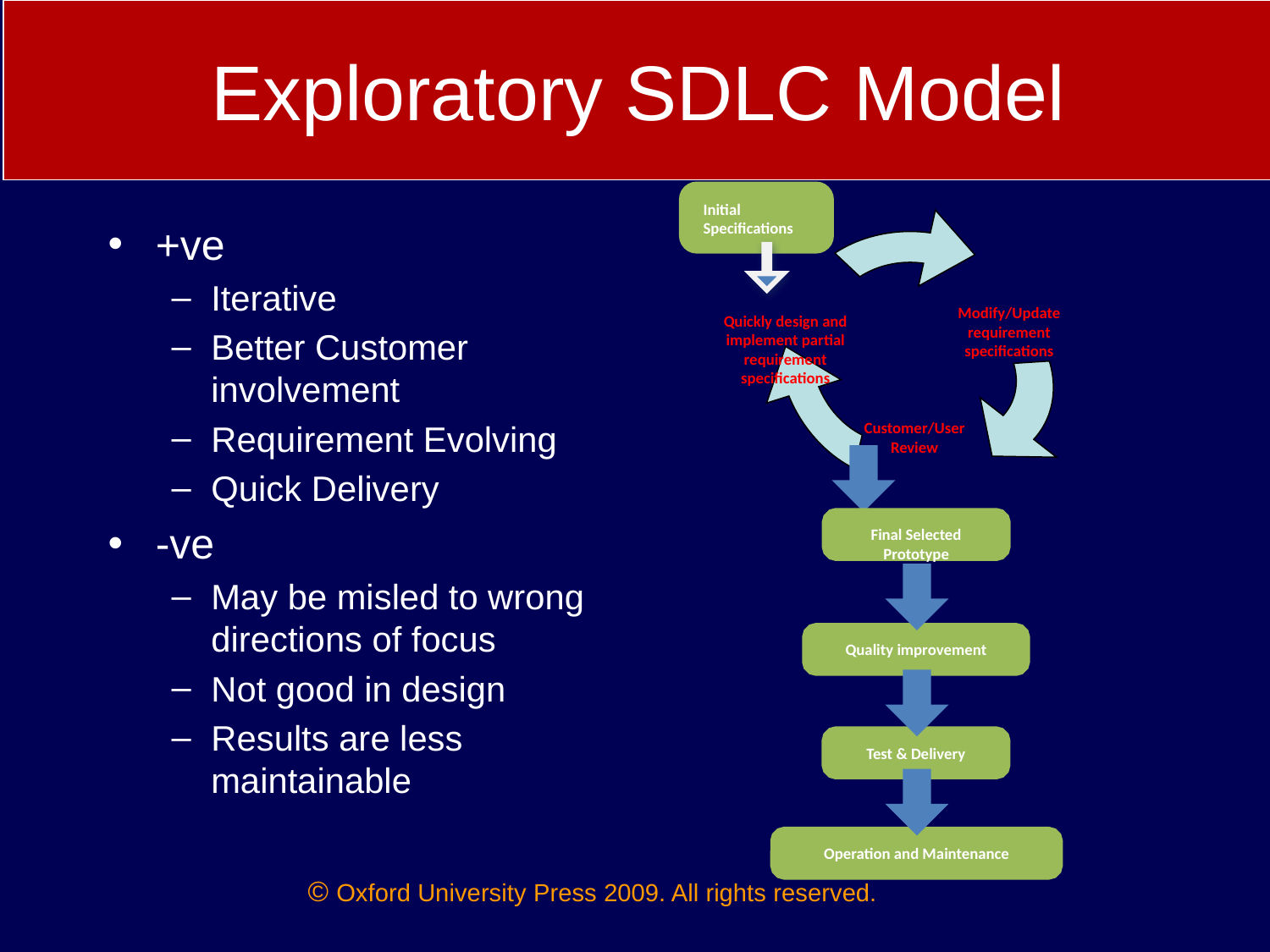

Exploratory SDLC Model
Initial Specifications

Modify/Update requirement specifications
Quickly design and implement partial requirement specifications
Customer/User Review

Final Selected Prototype

Quality improvement

Test & Delivery

Operation and Maintenance
+ve
Iterative
Better Customer involvement
Requirement Evolving
Quick Delivery
-ve
May be misled to wrong directions of focus
Not good in design
Results are less maintainable